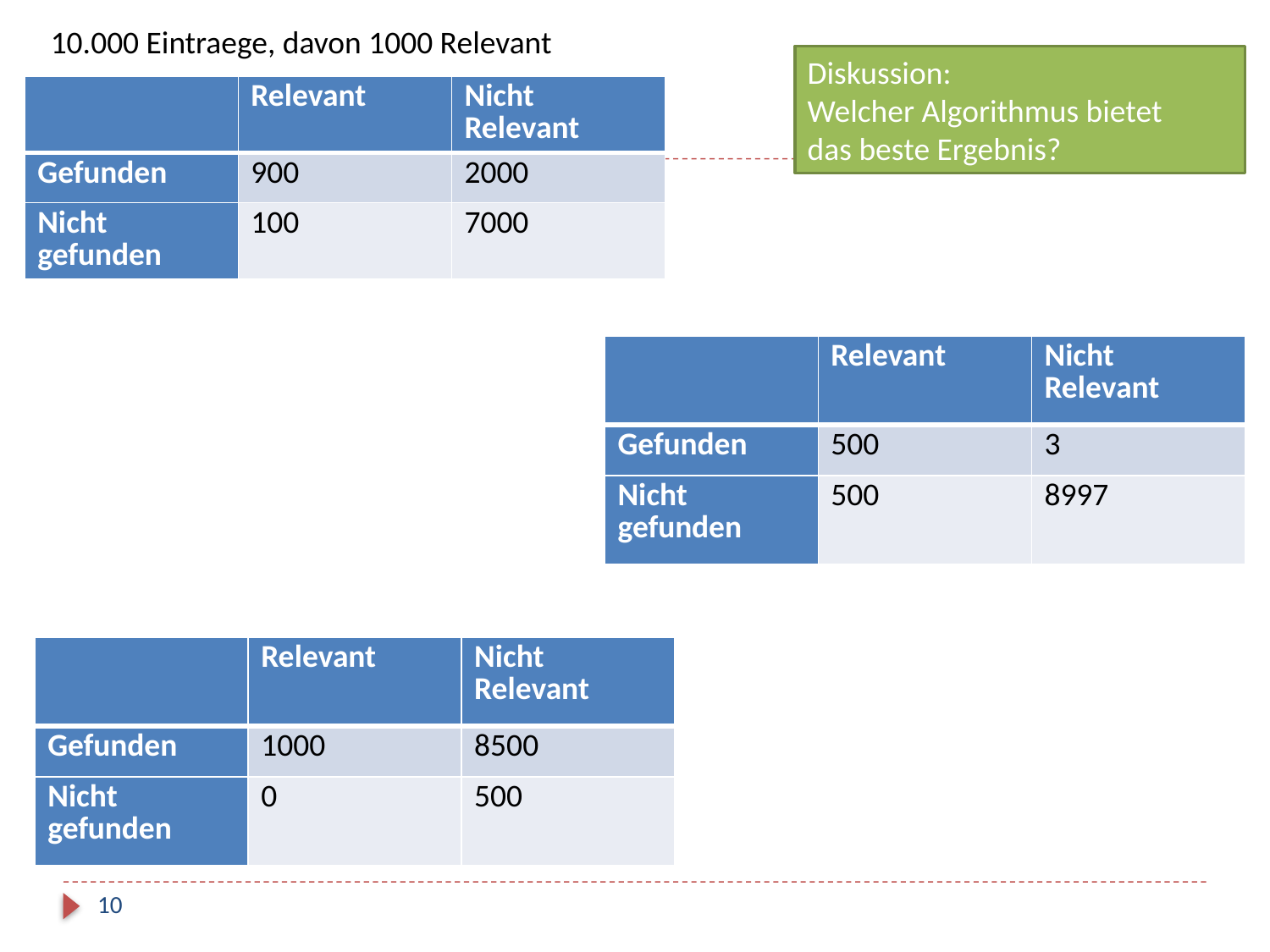

10.000 Eintraege, davon 1000 Relevant
Diskussion:
Welcher Algorithmus bietet
das beste Ergebnis?
|  | Relevant | Nicht Relevant |
| --- | --- | --- |
| Gefunden | 900 | 2000 |
| Nicht gefunden | 100 | 7000 |
|  | Relevant | Nicht Relevant |
| --- | --- | --- |
| Gefunden | 500 | 3 |
| Nicht gefunden | 500 | 8997 |
|  | Relevant | Nicht Relevant |
| --- | --- | --- |
| Gefunden | 1000 | 8500 |
| Nicht gefunden | 0 | 500 |
10